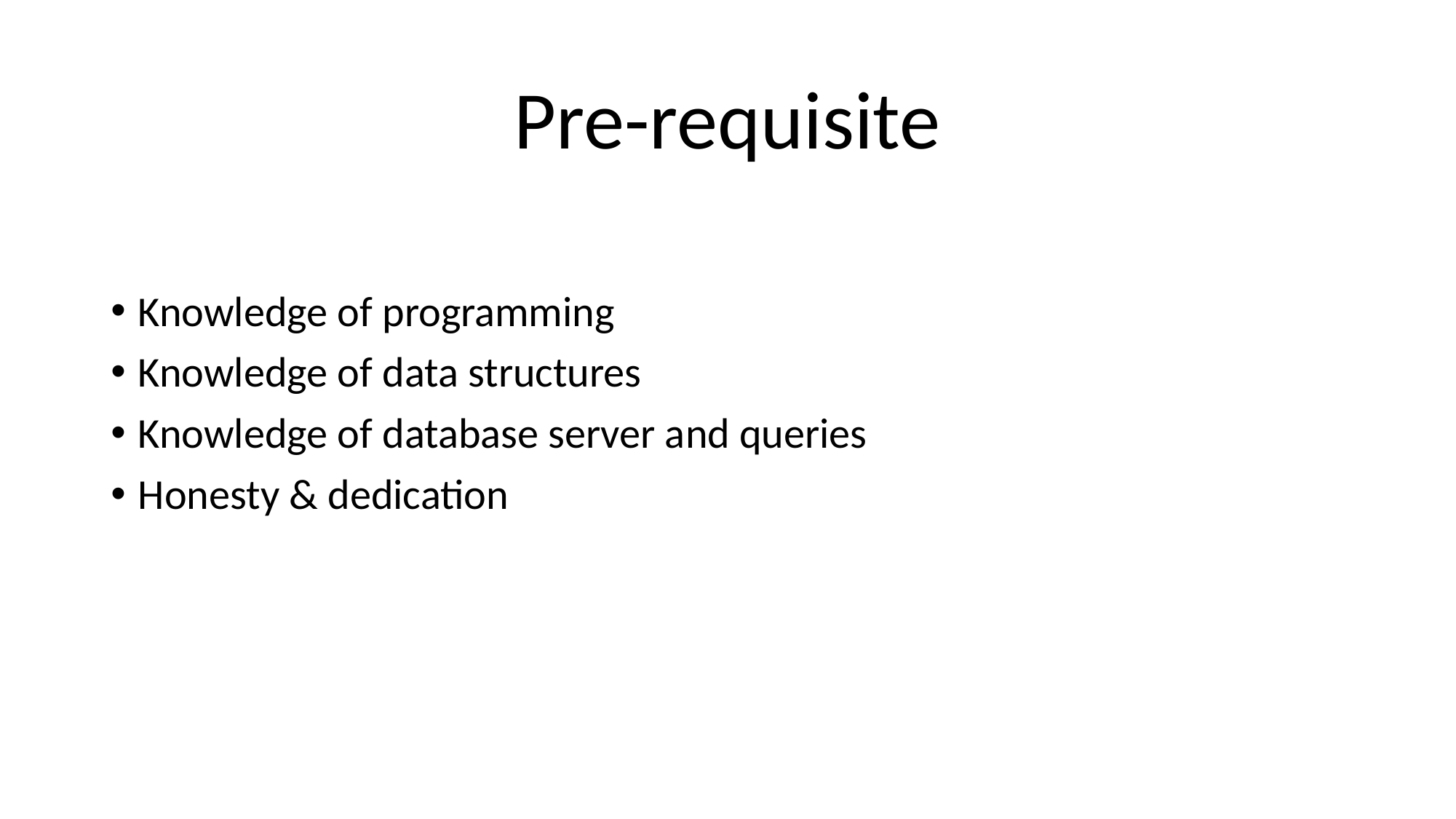

# Pre-requisite

Knowledge of programming
Knowledge of data structures
Knowledge of database server and queries
Honesty & dedication